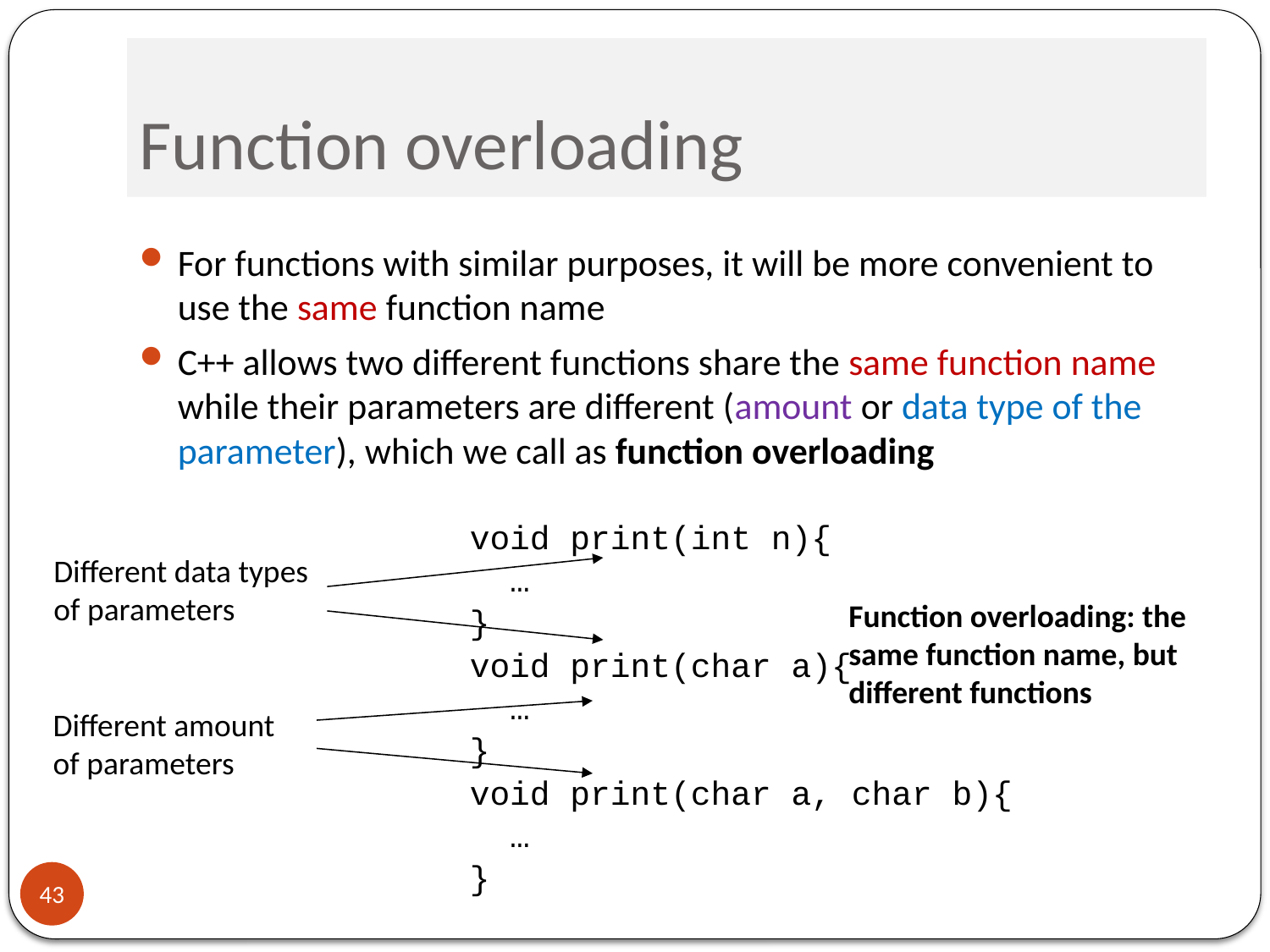

# Function overloading
For functions with similar purposes, it will be more convenient to use the same function name
C++ allows two different functions share the same function name while their parameters are different (amount or data type of the parameter), which we call as function overloading

			void print(int n){
  		  …
			}
			void print(char a){
 			  …
			}
			void print(char a, char b){
 			  …
			}

Different data types of parameters

Function overloading: the same function name, but different functions

Different amount of parameters

43